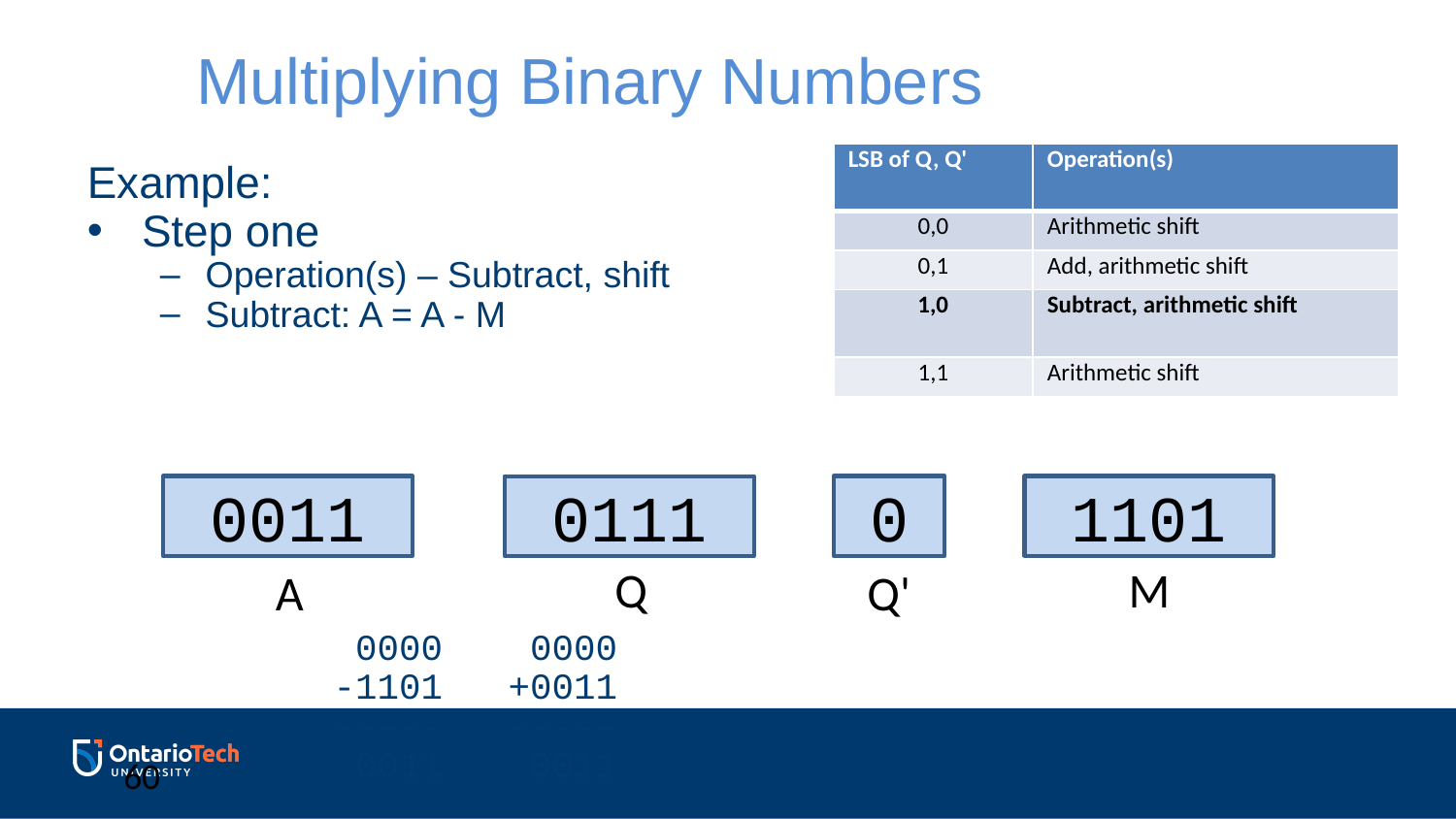

Multiplying Binary Numbers
| LSB of Q, Q' | Operation(s) |
| --- | --- |
| 0,0 | Arithmetic shift |
| 0,1 | Add, arithmetic shift |
| 1,0 | Subtract, arithmetic shift |
| 1,1 | Arithmetic shift |
Example:
Step one
Operation(s) – Subtract, shift
Subtract: A = A - M

0011
0
1101
0111
M
Q
A
Q'
  0000    0000
 -1101   +0011
 -----   -----
  0011    0011
60